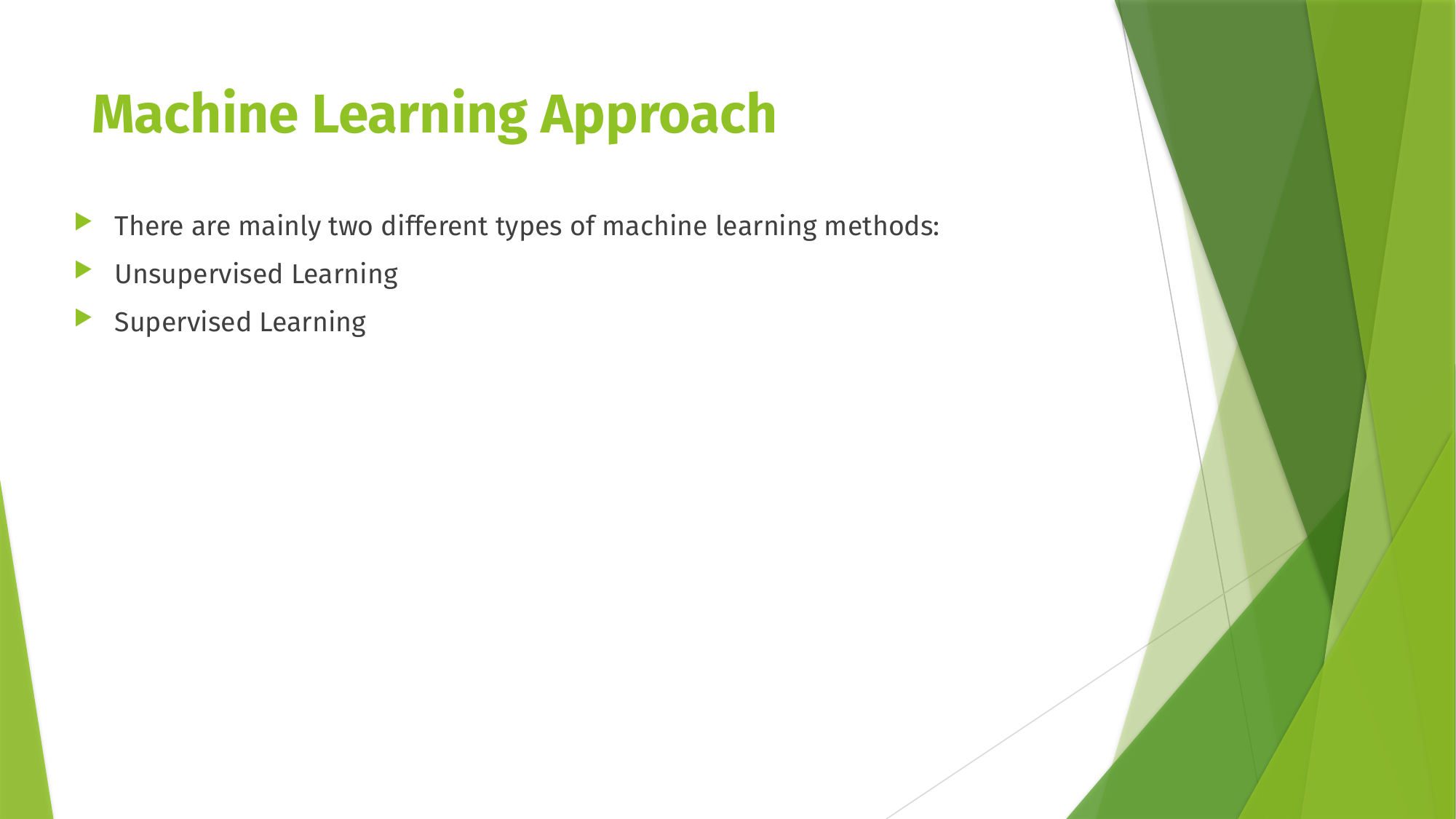

# Machine Learning Approach
There are mainly two different types of machine learning methods:
Unsupervised Learning
Supervised Learning